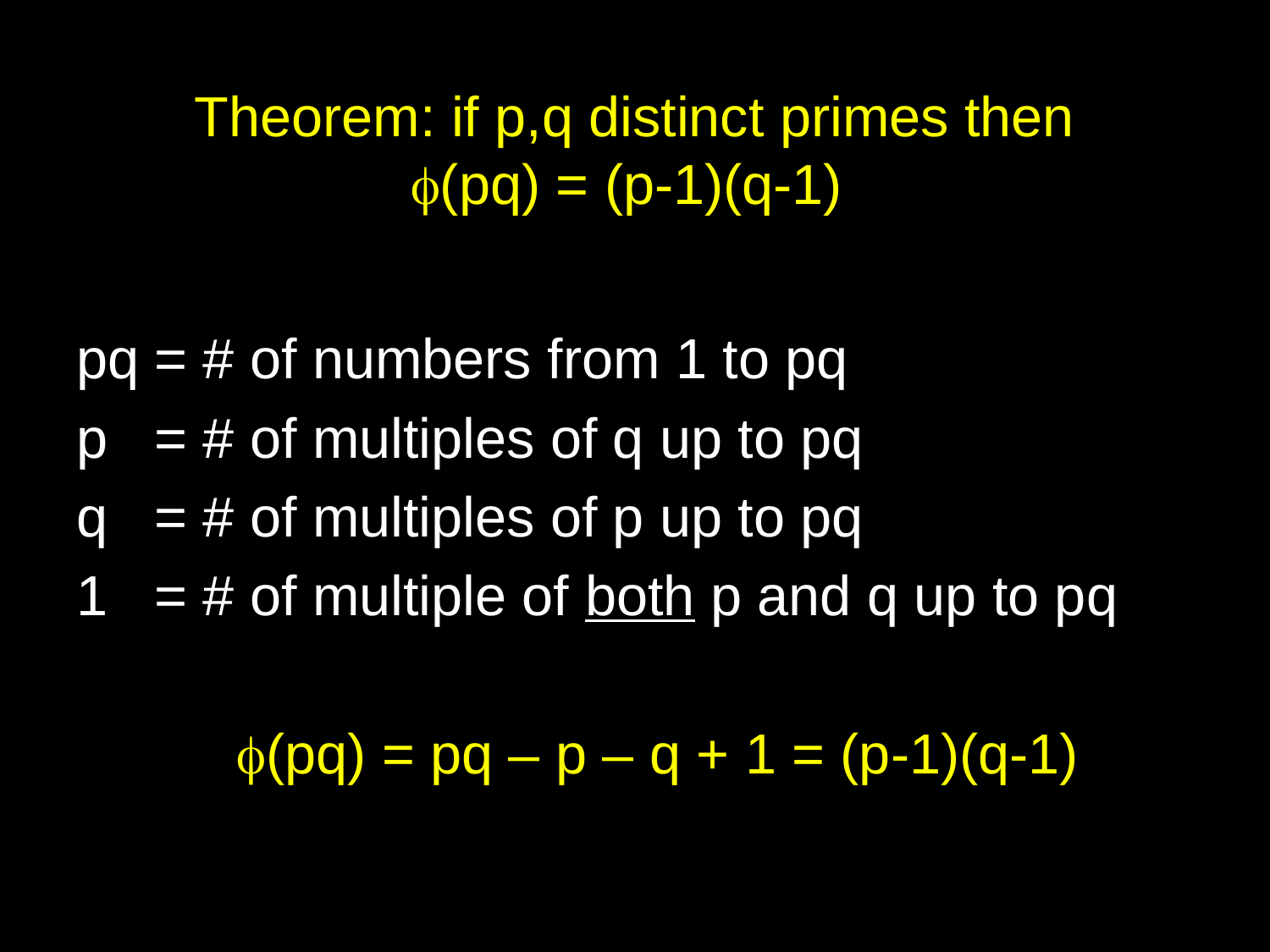

Theorem: if p,q distinct primes then
φ(pq) = (p-1)(q-1)
pq = # of numbers from 1 to pq
p   = # of multiples of q up to pq
q   = # of multiples of p up to pq
1   = # of multiple of both p and q up to pq

φ(pq) = pq – p – q + 1 = (p-1)(q-1)